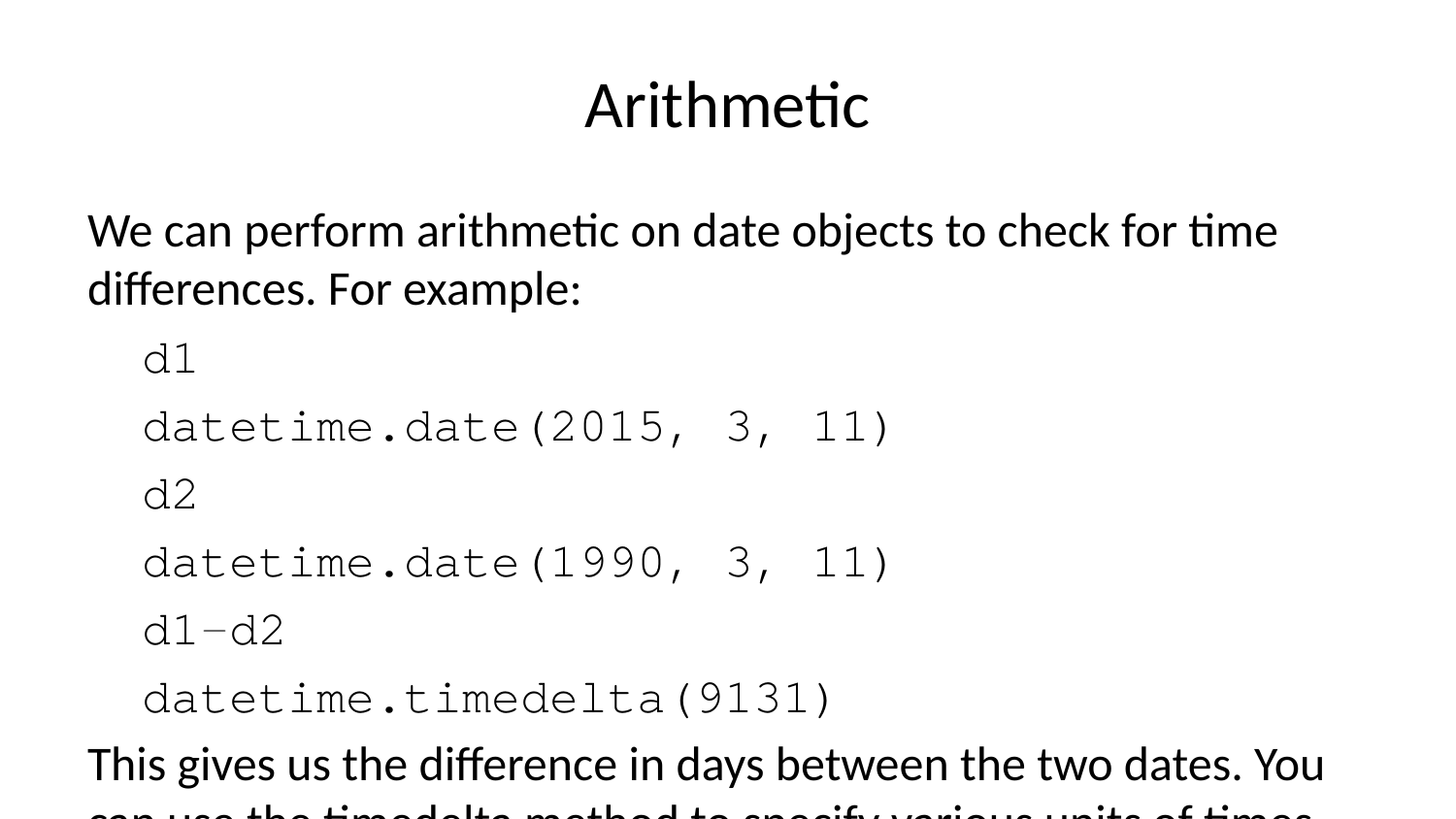

# Arithmetic
We can perform arithmetic on date objects to check for time differences. For example:
d1
datetime.date(2015, 3, 11)
d2
datetime.date(1990, 3, 11)
d1-d2
datetime.timedelta(9131)
This gives us the difference in days between the two dates. You can use the timedelta method to specify various units of times (days, minutes, hours, etc.)
Great! You should now have a basic understanding of how to use datetime with Python to work with timestamps in your code!